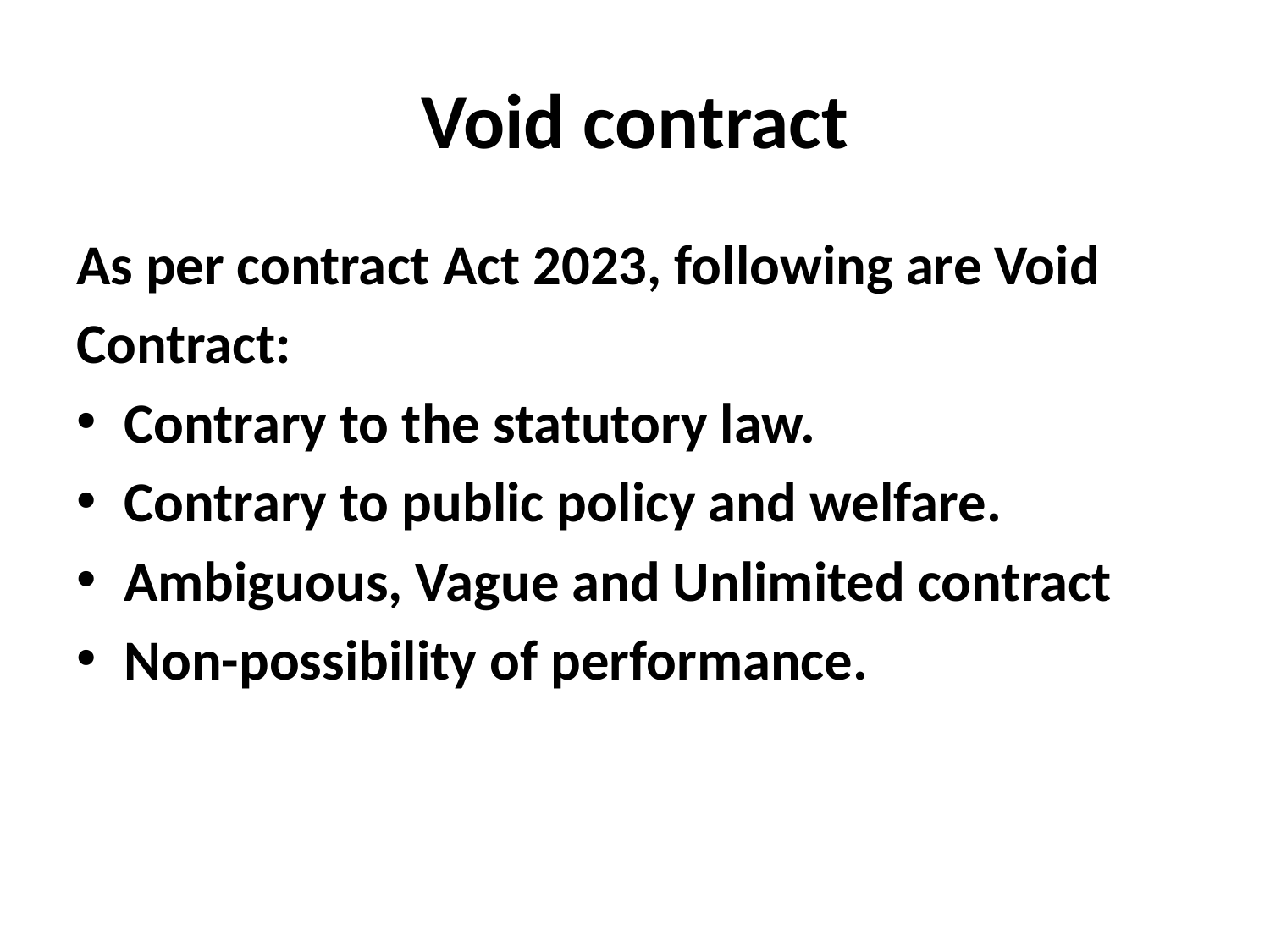

# Void contract
As per contract Act 2023, following are Void
Contract:
Contrary to the statutory law.
Contrary to public policy and welfare.
Ambiguous, Vague and Unlimited contract
Non-possibility of performance.